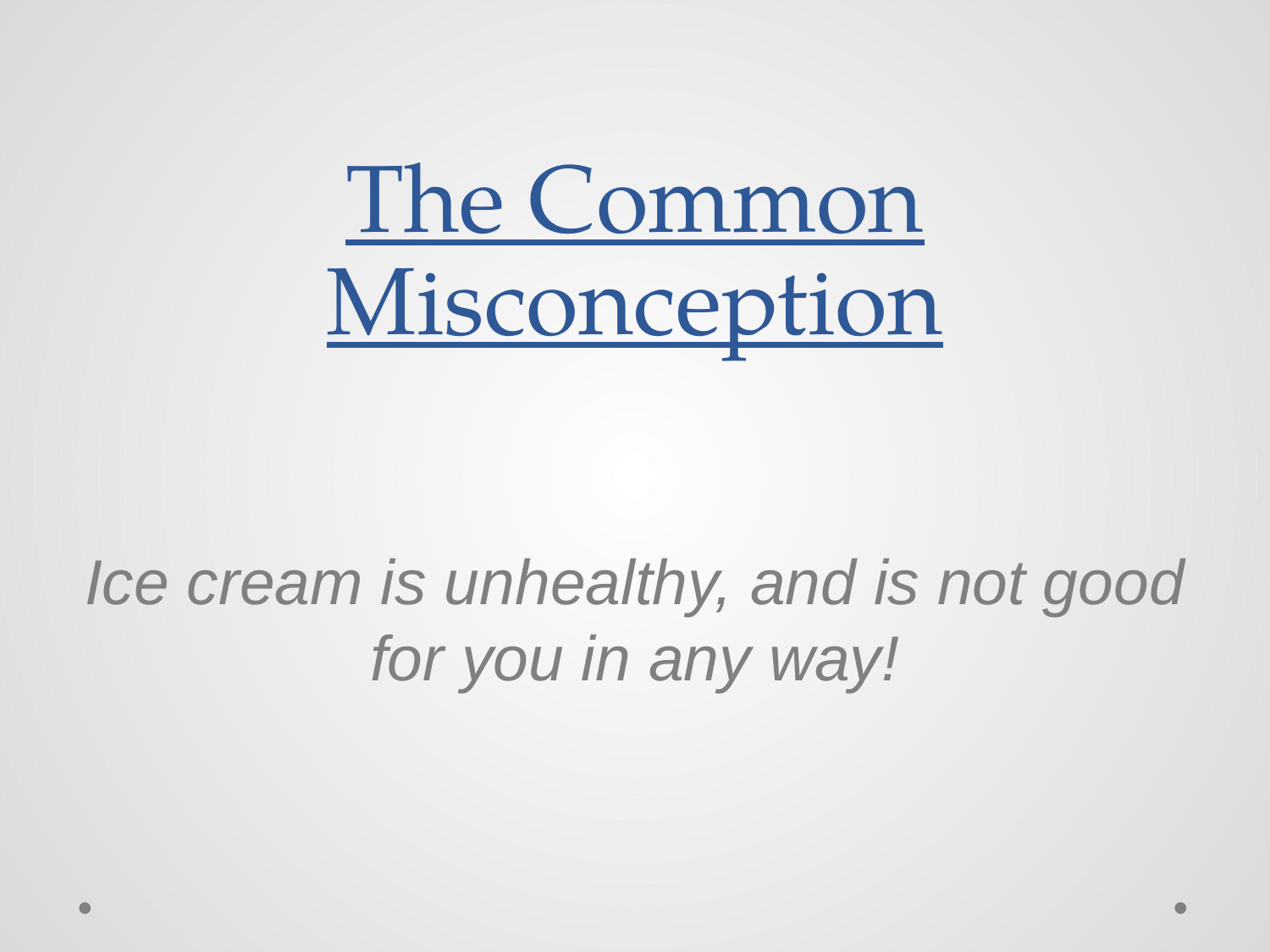

# The Common Misconception
Ice cream is unhealthy, and is not good for you in any way!